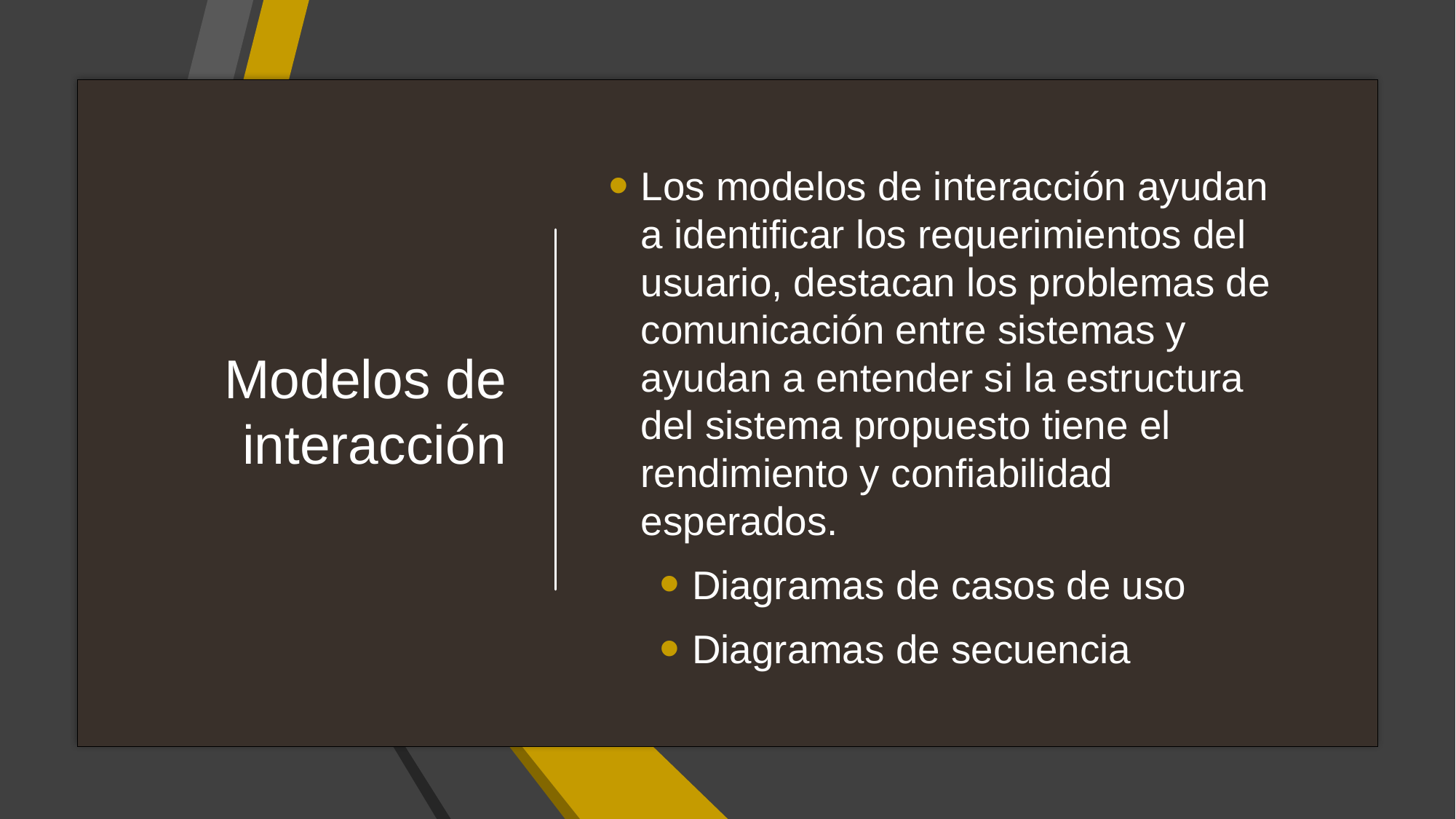

# Modelos de interacción
Los modelos de interacción ayudan a identificar los requerimientos del usuario, destacan los problemas de comunicación entre sistemas y ayudan a entender si la estructura del sistema propuesto tiene el rendimiento y confiabilidad esperados.
Diagramas de casos de uso
Diagramas de secuencia